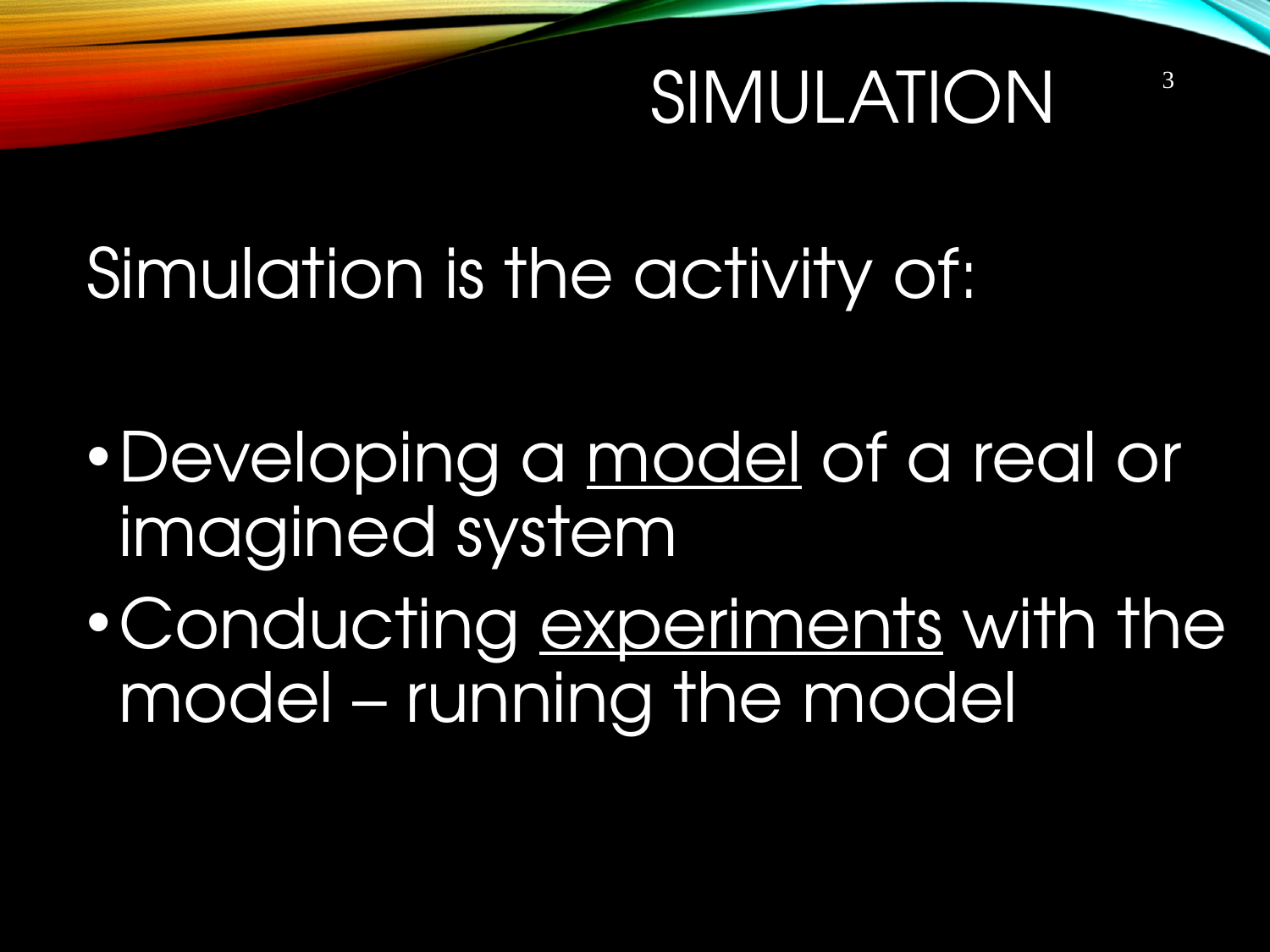

# Simulation
3
Simulation is the activity of:

Developing a model of a real or imagined system
Conducting experiments with the model – running the model